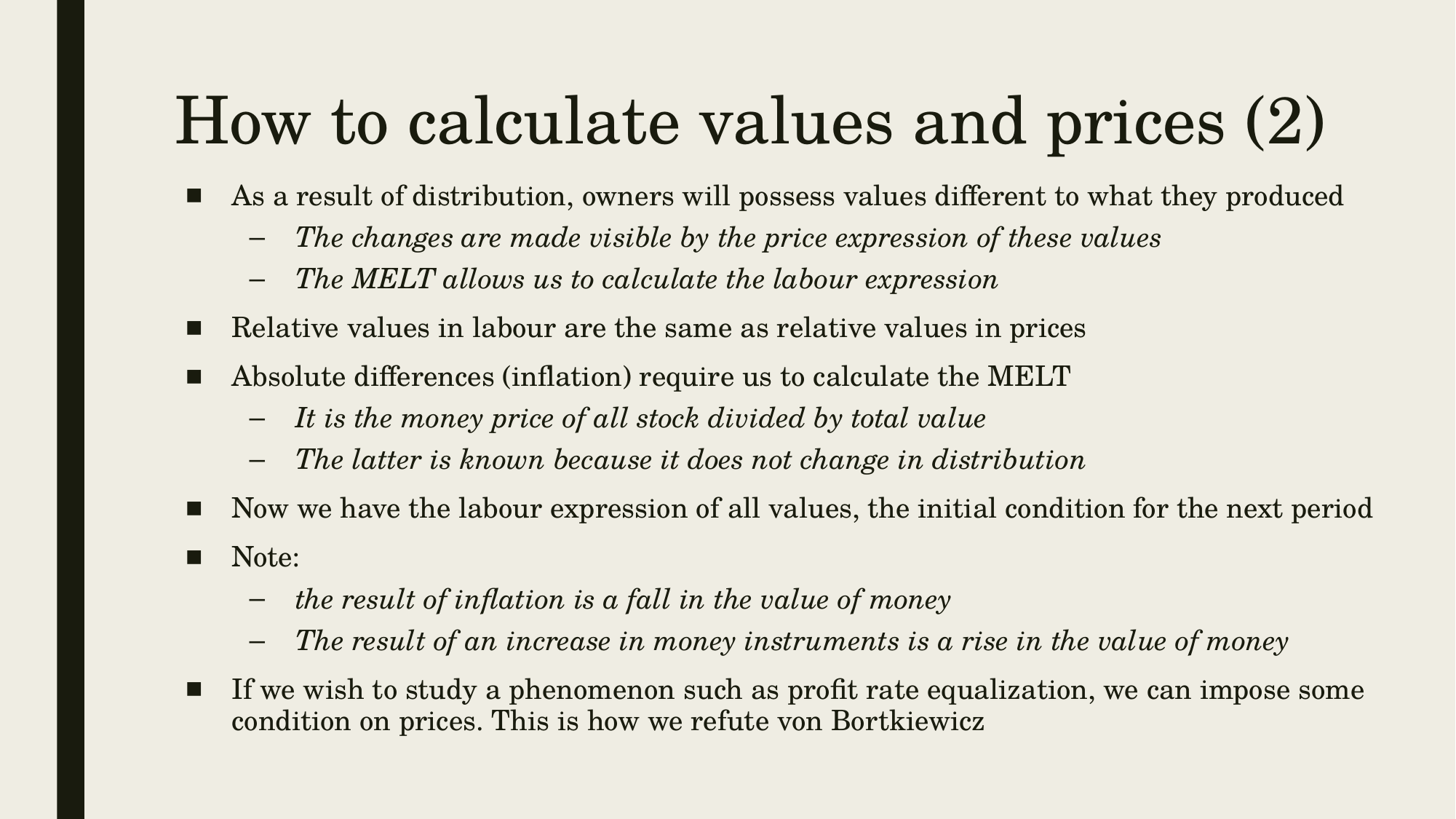

# How to calculate values and prices (2)
As a result of distribution, owners will possess values different to what they produced
The changes are made visible by the price expression of these values
The MELT allows us to calculate the labour expression
Relative values in labour are the same as relative values in prices
Absolute differences (inflation) require us to calculate the MELT
It is the money price of all stock divided by total value
The latter is known because it does not change in distribution
Now we have the labour expression of all values, the initial condition for the next period
Note:
the result of inflation is a fall in the value of money
The result of an increase in money instruments is a rise in the value of money
If we wish to study a phenomenon such as profit rate equalization, we can impose some condition on prices. This is how we refute von Bortkiewicz